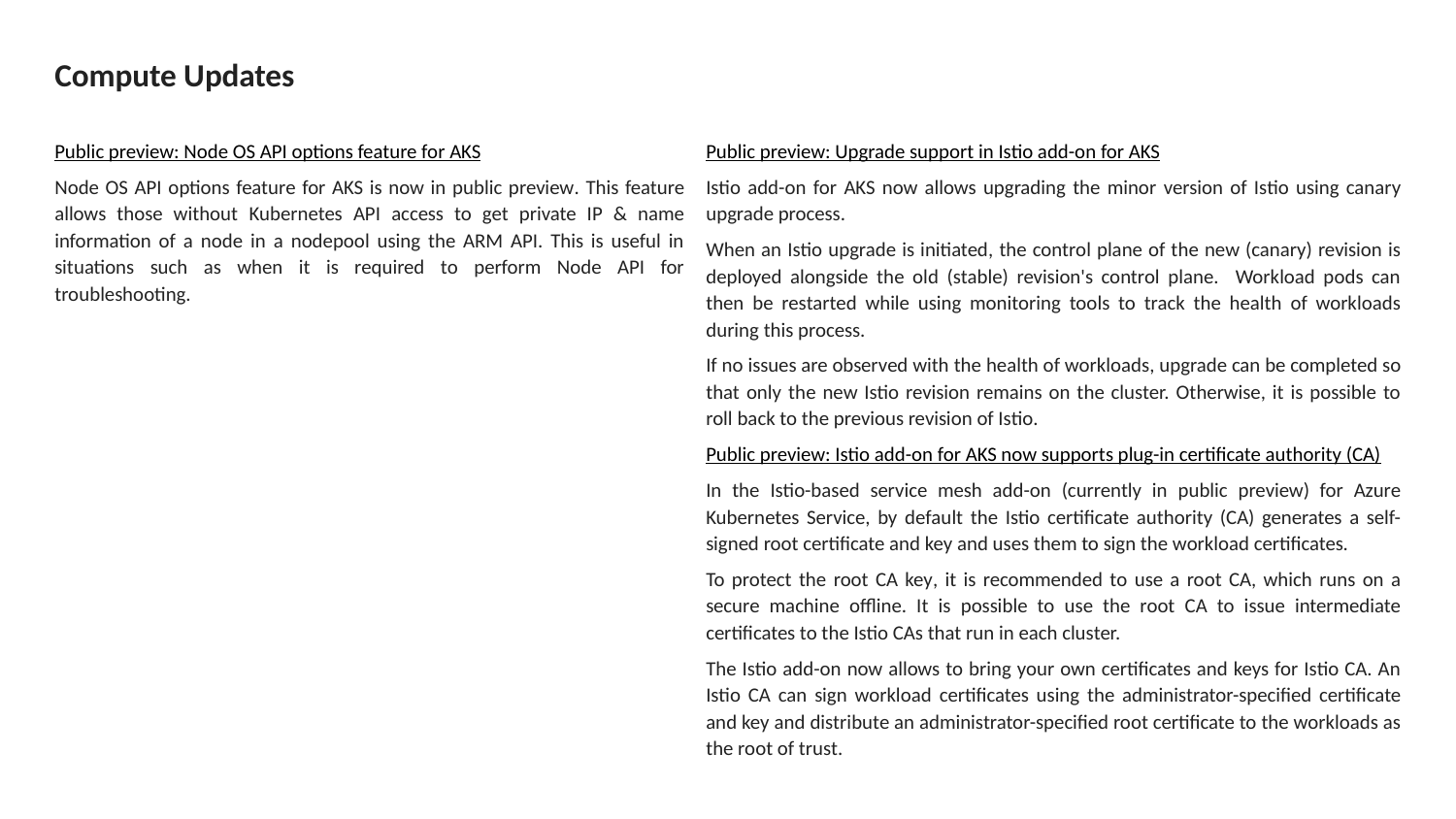

# Compute Updates
Public preview: Node OS API options feature for AKS
Node OS API options feature for AKS is now in public preview. This feature allows those without Kubernetes API access to get private IP & name information of a node in a nodepool using the ARM API. This is useful in situations such as when it is required to perform Node API for troubleshooting.
Public preview: Upgrade support in Istio add-on for AKS
Istio add-on for AKS now allows upgrading the minor version of Istio using canary upgrade process.
When an Istio upgrade is initiated, the control plane of the new (canary) revision is deployed alongside the old (stable) revision's control plane.  Workload pods can then be restarted while using monitoring tools to track the health of workloads during this process.
If no issues are observed with the health of workloads, upgrade can be completed so that only the new Istio revision remains on the cluster. Otherwise, it is possible to roll back to the previous revision of Istio.
Public preview: Istio add-on for AKS now supports plug-in certificate authority (CA)
In the Istio-based service mesh add-on (currently in public preview) for Azure Kubernetes Service, by default the Istio certificate authority (CA) generates a self-signed root certificate and key and uses them to sign the workload certificates.
To protect the root CA key, it is recommended to use a root CA, which runs on a secure machine offline. It is possible to use the root CA to issue intermediate certificates to the Istio CAs that run in each cluster.
The Istio add-on now allows to bring your own certificates and keys for Istio CA. An Istio CA can sign workload certificates using the administrator-specified certificate and key and distribute an administrator-specified root certificate to the workloads as the root of trust.